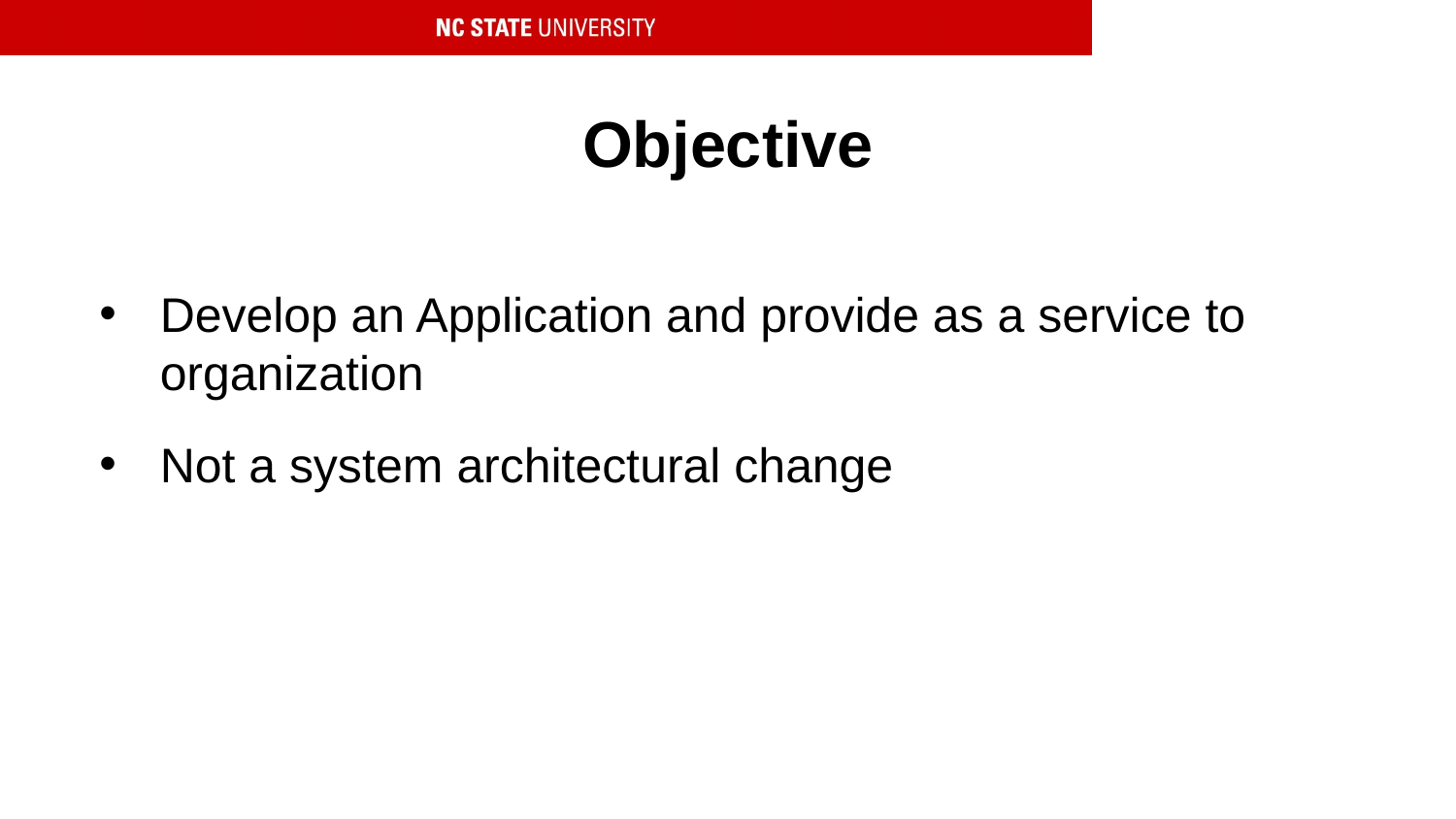

Objective
Develop an Application and provide as a service to organization

Not a system architectural change